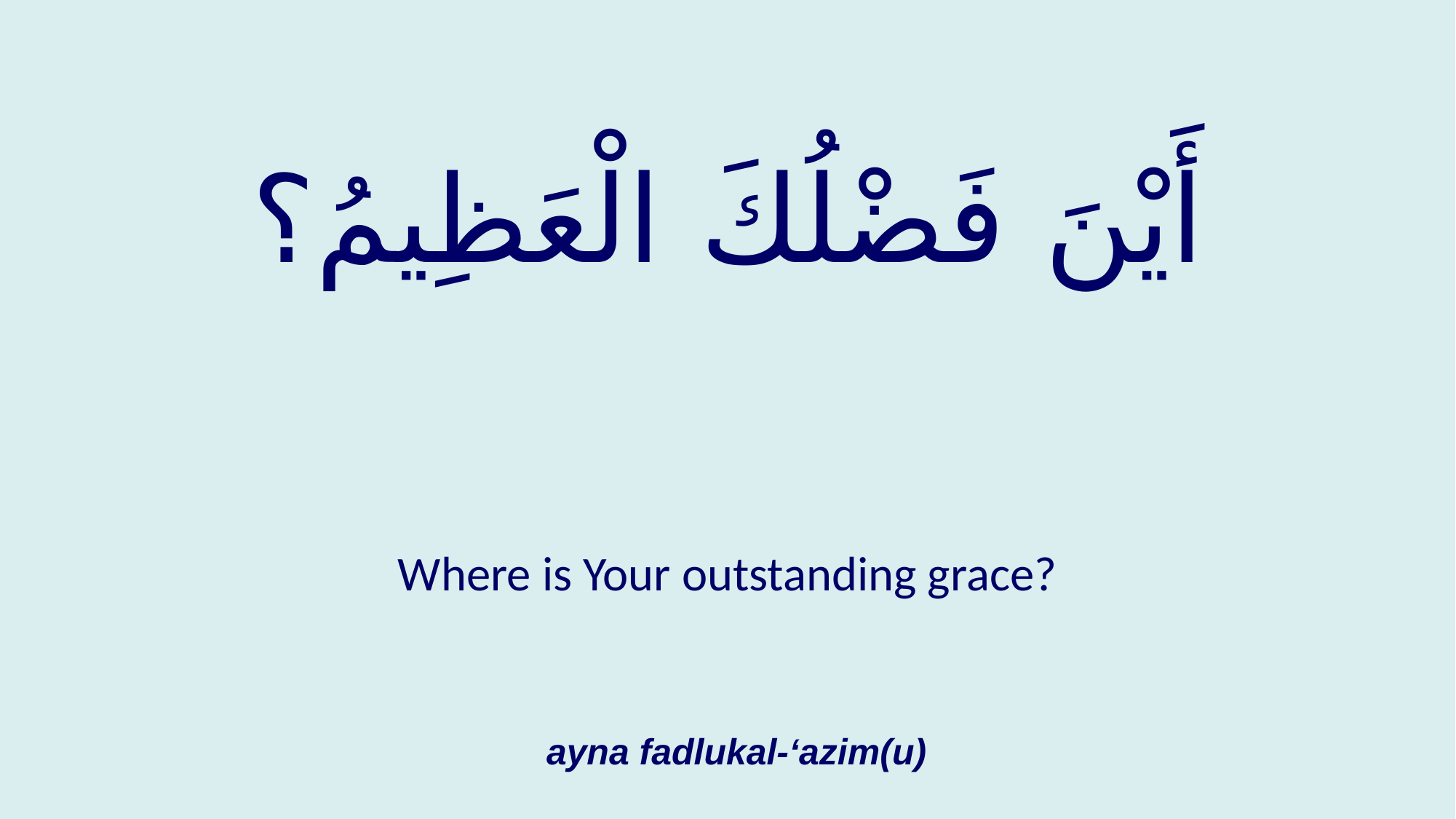

# أَيْنَ فَضْلُكَ الْعَظِيمُ؟
Where is Your outstanding grace?
ayna fadlukal-‘azim(u)